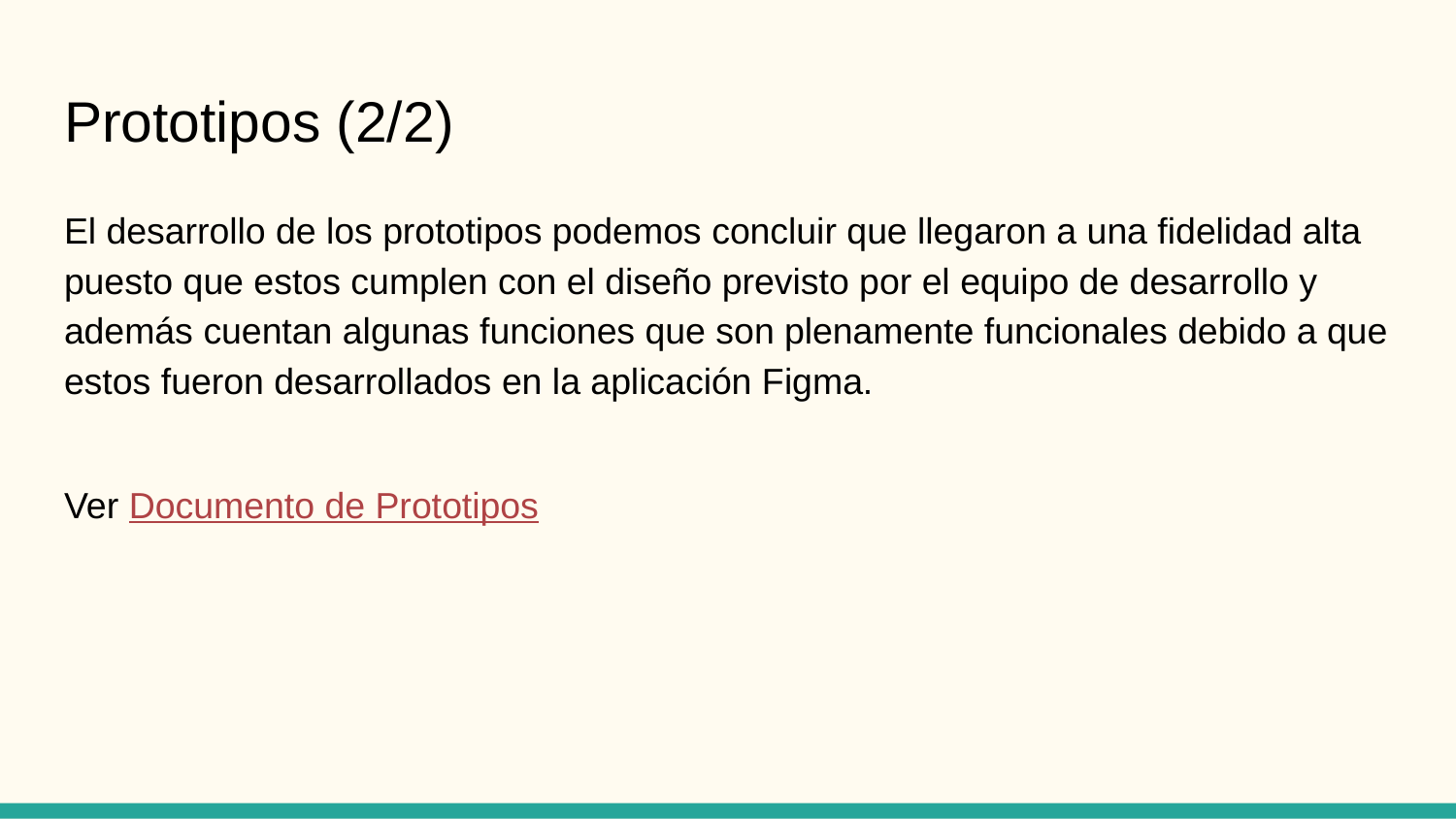

# Prototipos (2/2)
El desarrollo de los prototipos podemos concluir que llegaron a una fidelidad alta puesto que estos cumplen con el diseño previsto por el equipo de desarrollo y además cuentan algunas funciones que son plenamente funcionales debido a que estos fueron desarrollados en la aplicación Figma.

Ver Documento de Prototipos